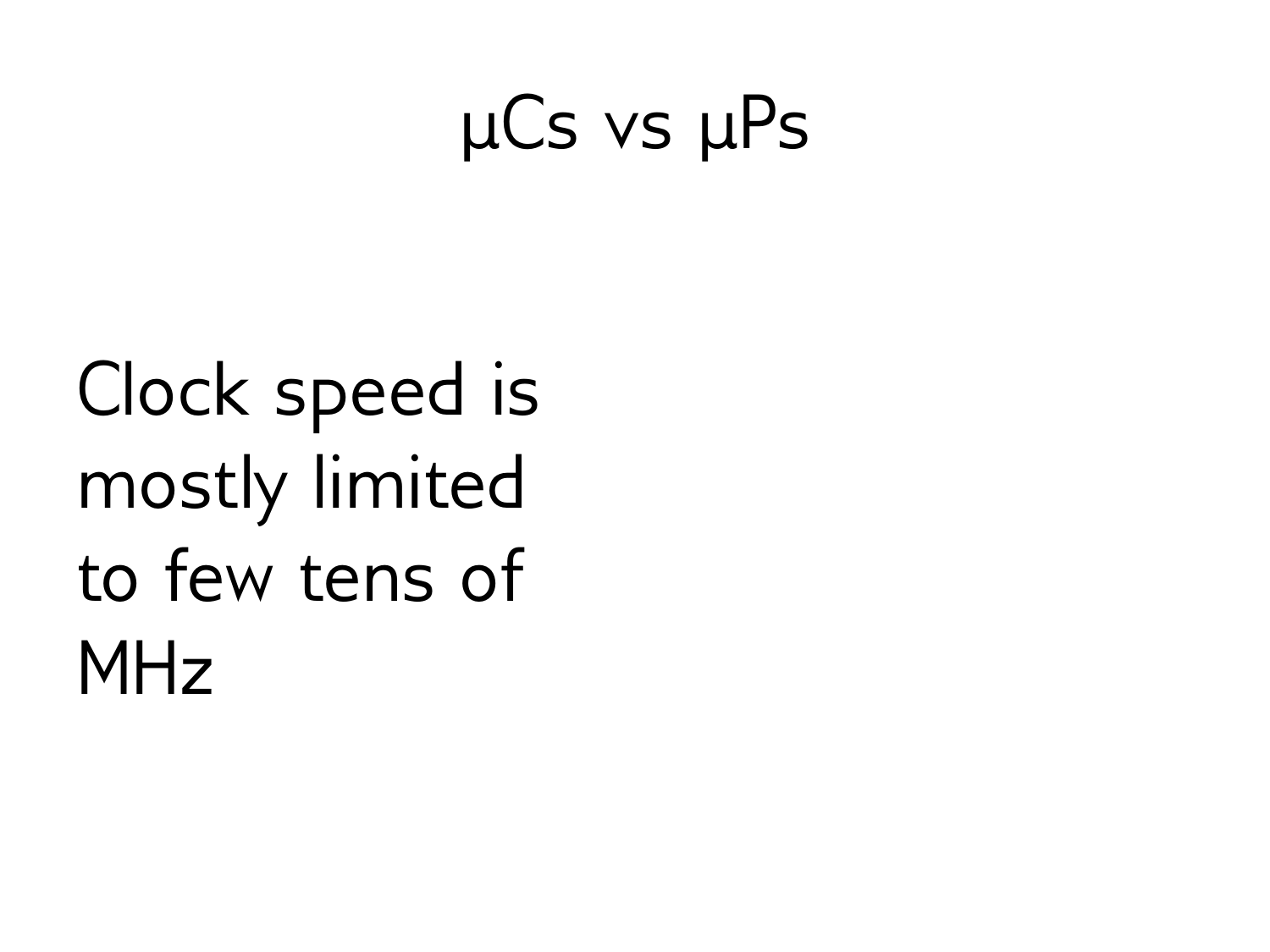

# µCs vs µPs

Clock speed is mostly limited to few tens of MHz